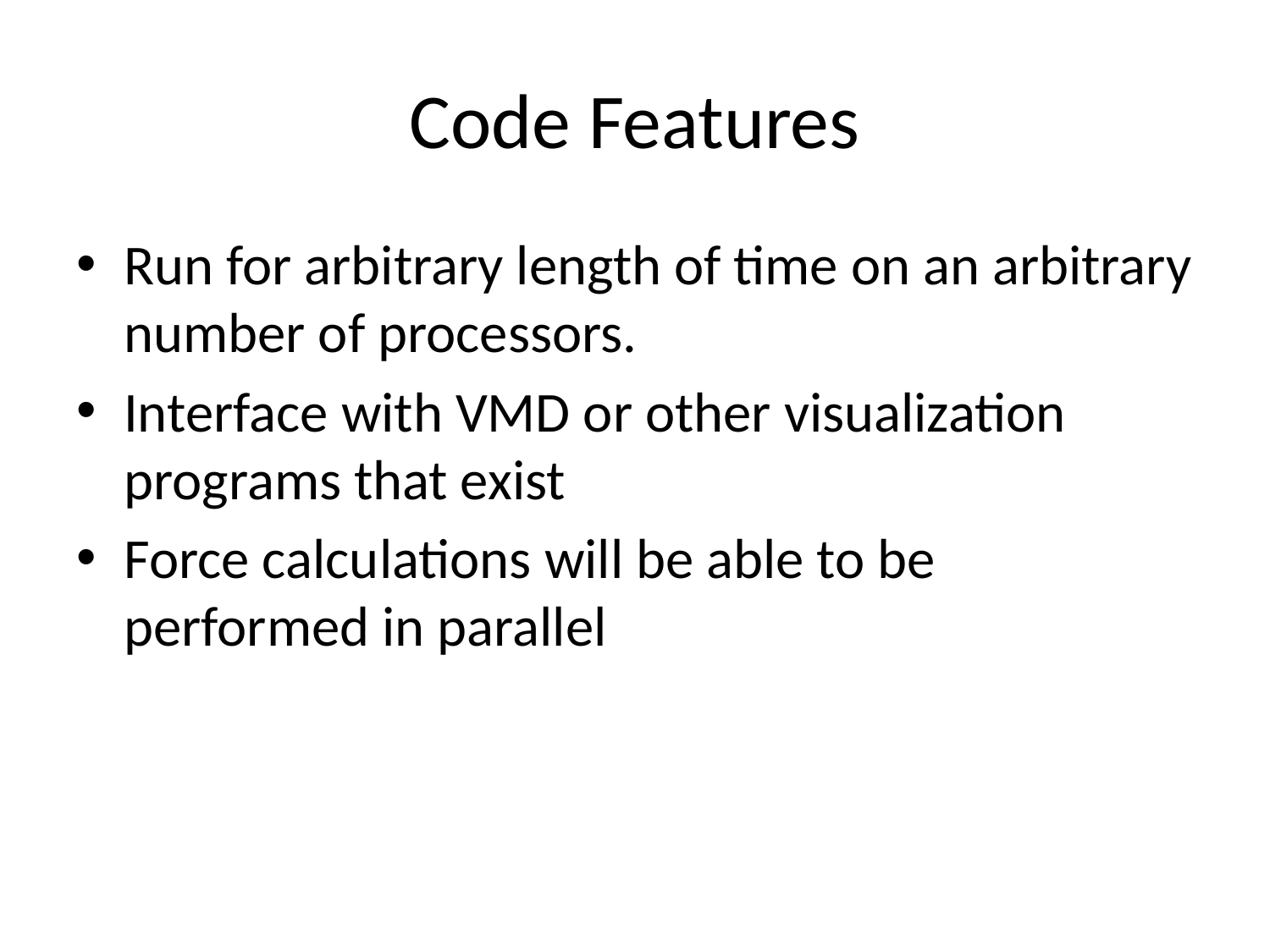

# Code Features
Run for arbitrary length of time on an arbitrary number of processors.
Interface with VMD or other visualization programs that exist
Force calculations will be able to be performed in parallel